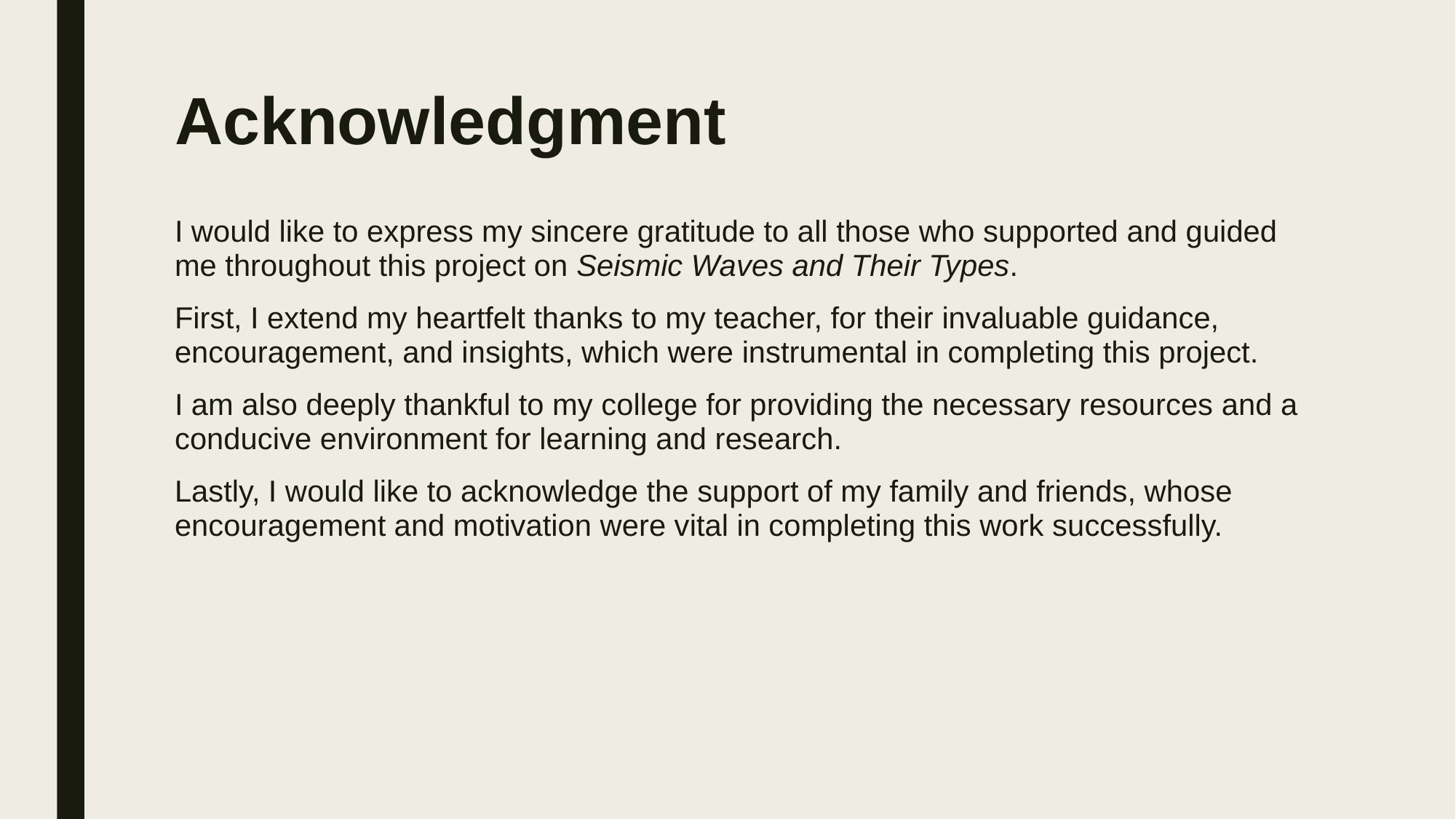

# Acknowledgment
I would like to express my sincere gratitude to all those who supported and guided me throughout this project on Seismic Waves and Their Types.
First, I extend my heartfelt thanks to my teacher, for their invaluable guidance, encouragement, and insights, which were instrumental in completing this project.
I am also deeply thankful to my college for providing the necessary resources and a conducive environment for learning and research.
Lastly, I would like to acknowledge the support of my family and friends, whose encouragement and motivation were vital in completing this work successfully.